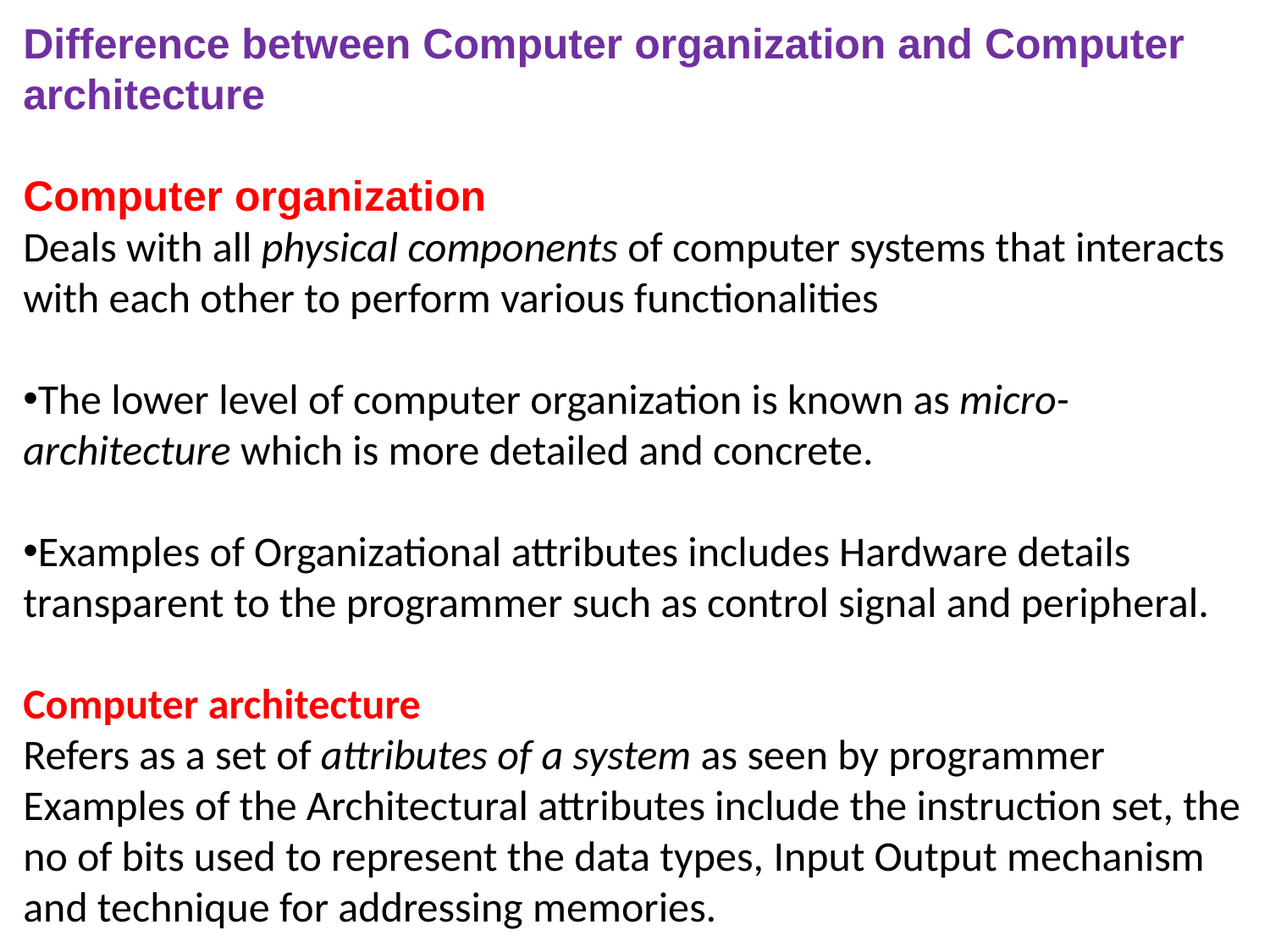

Difference between Computer organization and Computer architecture

Computer organization
Deals with all physical components of computer systems that interacts with each other to perform various functionalities

The lower level of computer organization is known as micro-architecture which is more detailed and concrete.

Examples of Organizational attributes includes Hardware details transparent to the programmer such as control signal and peripheral.

Computer architecture
Refers as a set of attributes of a system as seen by programmer
Examples of the Architectural attributes include the instruction set, the no of bits used to represent the data types, Input Output mechanism and technique for addressing memories.